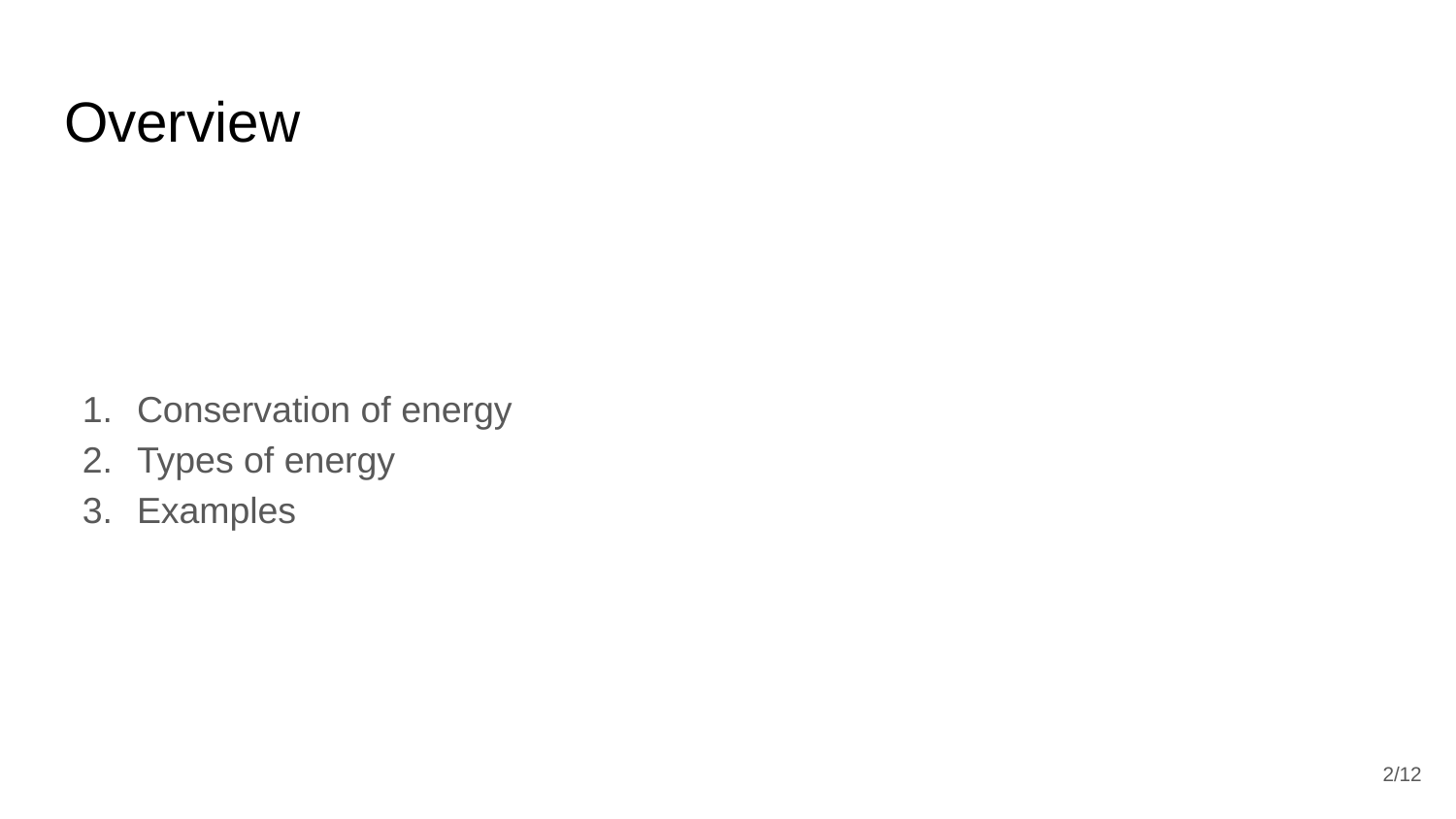

# Overview
Conservation of energy
Types of energy
Examples
2/12